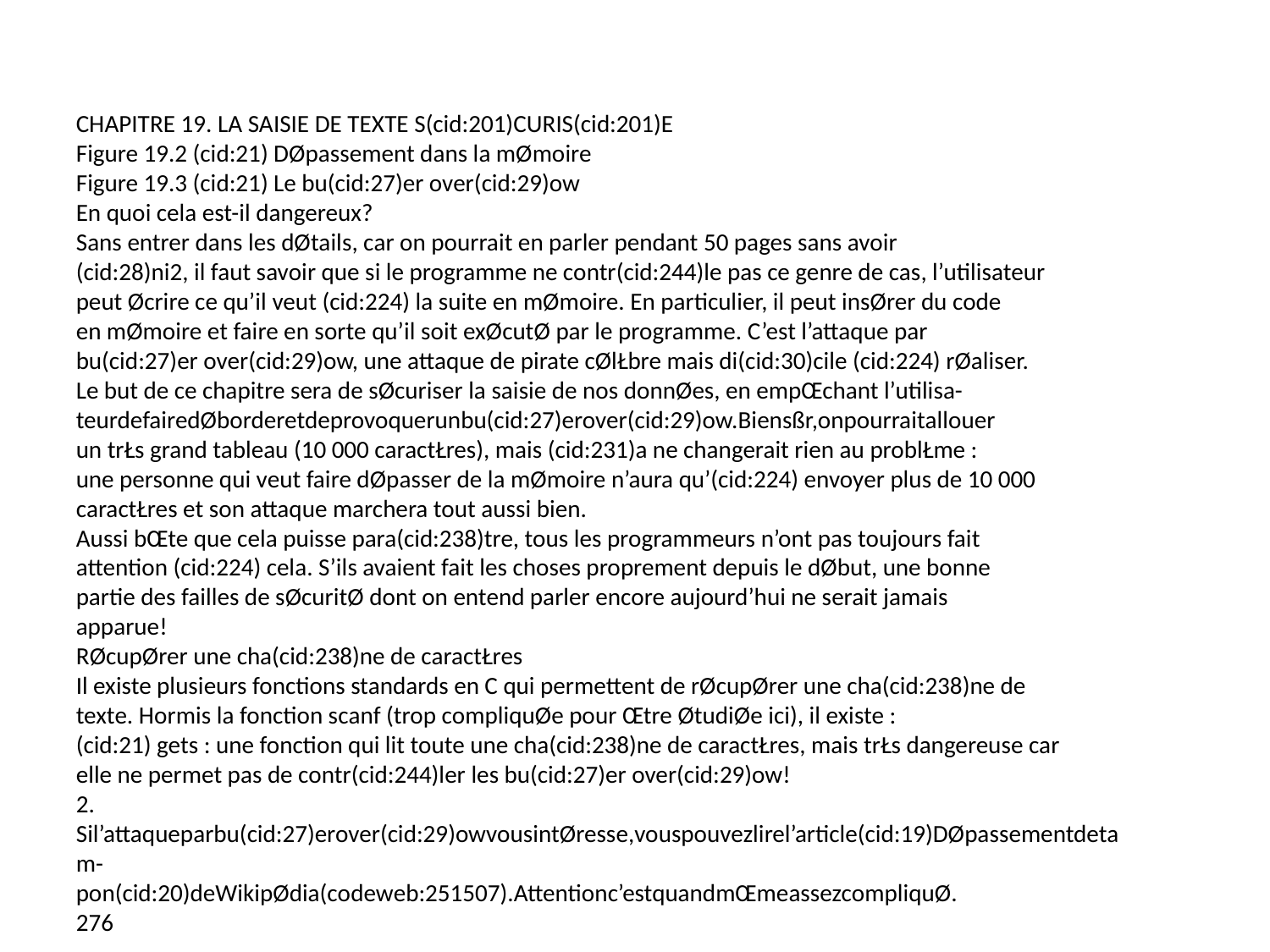

CHAPITRE 19. LA SAISIE DE TEXTE S(cid:201)CURIS(cid:201)E
Figure 19.2 (cid:21) DØpassement dans la mØmoire
Figure 19.3 (cid:21) Le bu(cid:27)er over(cid:29)ow
En quoi cela est-il dangereux?
Sans entrer dans les dØtails, car on pourrait en parler pendant 50 pages sans avoir
(cid:28)ni2, il faut savoir que si le programme ne contr(cid:244)le pas ce genre de cas, l’utilisateur
peut Øcrire ce qu’il veut (cid:224) la suite en mØmoire. En particulier, il peut insØrer du code
en mØmoire et faire en sorte qu’il soit exØcutØ par le programme. C’est l’attaque par
bu(cid:27)er over(cid:29)ow, une attaque de pirate cØlŁbre mais di(cid:30)cile (cid:224) rØaliser.
Le but de ce chapitre sera de sØcuriser la saisie de nos donnØes, en empŒchant l’utilisa-
teurdefairedØborderetdeprovoquerunbu(cid:27)erover(cid:29)ow.Biensßr,onpourraitallouer
un trŁs grand tableau (10 000 caractŁres), mais (cid:231)a ne changerait rien au problŁme :
une personne qui veut faire dØpasser de la mØmoire n’aura qu’(cid:224) envoyer plus de 10 000
caractŁres et son attaque marchera tout aussi bien.
Aussi bŒte que cela puisse para(cid:238)tre, tous les programmeurs n’ont pas toujours fait
attention (cid:224) cela. S’ils avaient fait les choses proprement depuis le dØbut, une bonne
partie des failles de sØcuritØ dont on entend parler encore aujourd’hui ne serait jamais
apparue!
RØcupØrer une cha(cid:238)ne de caractŁres
Il existe plusieurs fonctions standards en C qui permettent de rØcupØrer une cha(cid:238)ne de
texte. Hormis la fonction scanf (trop compliquØe pour Œtre ØtudiØe ici), il existe :
(cid:21) gets : une fonction qui lit toute une cha(cid:238)ne de caractŁres, mais trŁs dangereuse car
elle ne permet pas de contr(cid:244)ler les bu(cid:27)er over(cid:29)ow!
2. Sil’attaqueparbu(cid:27)erover(cid:29)owvousintØresse,vouspouvezlirel’article(cid:19)DØpassementdetam-
pon(cid:20)deWikipØdia(codeweb:251507).Attentionc’estquandmŒmeassezcompliquØ.
276